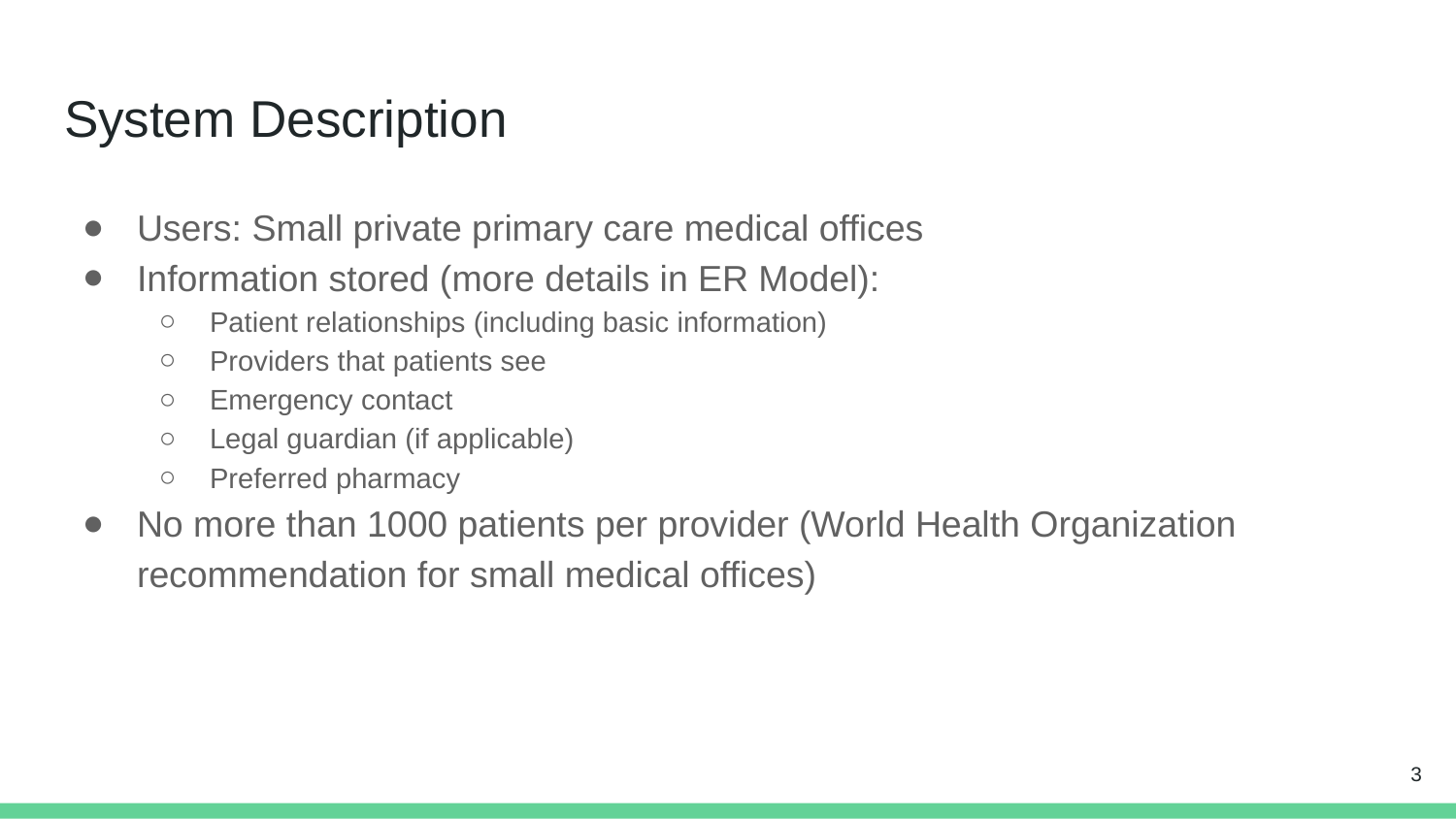

# System Description
Users: Small private primary care medical offices
Information stored (more details in ER Model):
Patient relationships (including basic information)
Providers that patients see
Emergency contact
Legal guardian (if applicable)
Preferred pharmacy
No more than 1000 patients per provider (World Health Organization recommendation for small medical offices)

3